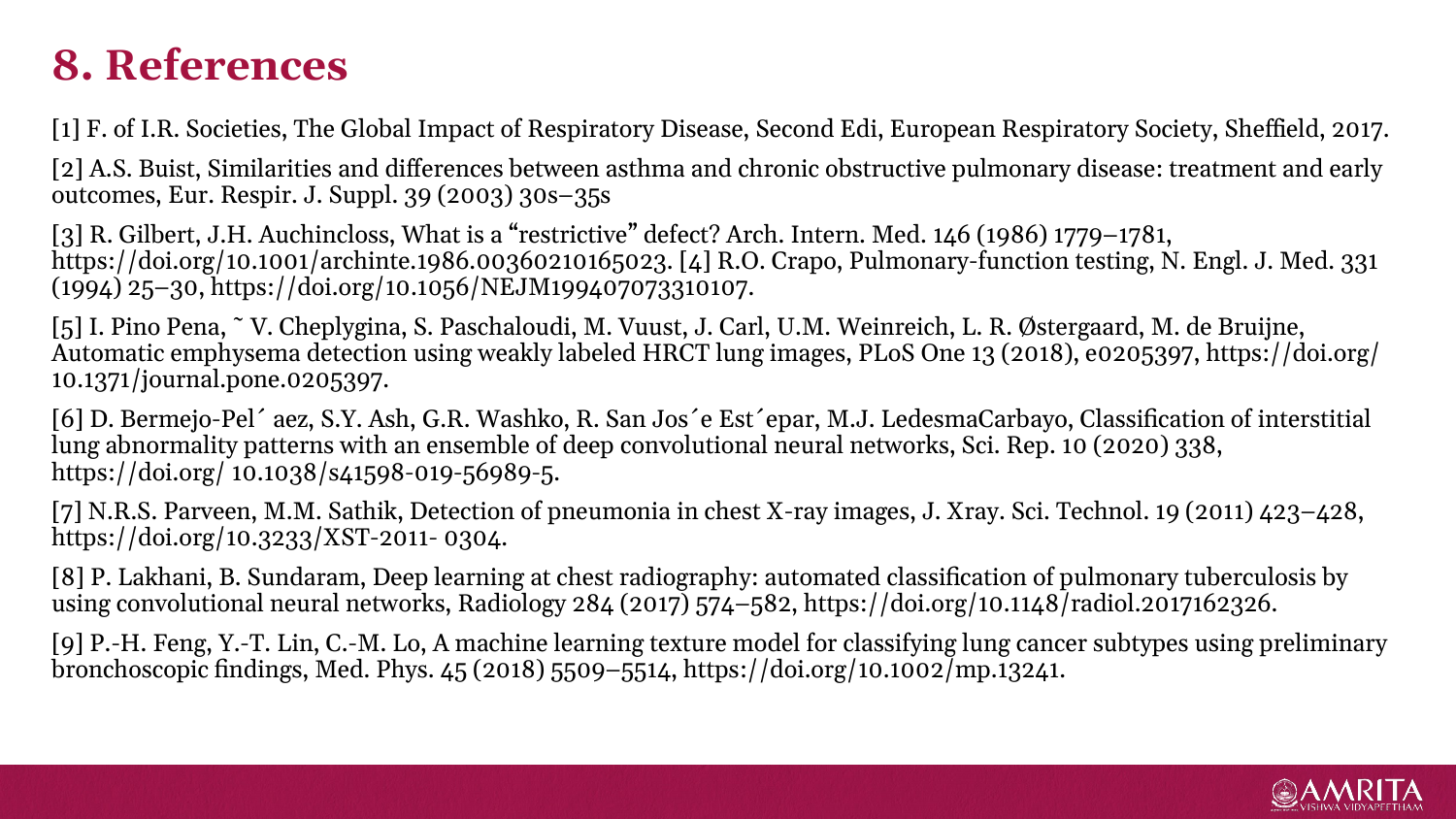

# 8. References
[1] F. of I.R. Societies, The Global Impact of Respiratory Disease, Second Edi, European Respiratory Society, Sheffield, 2017.
[2] A.S. Buist, Similarities and differences between asthma and chronic obstructive pulmonary disease: treatment and early outcomes, Eur. Respir. J. Suppl. 39 (2003) 30s–35s
[3] R. Gilbert, J.H. Auchincloss, What is a “restrictive” defect? Arch. Intern. Med. 146 (1986) 1779–1781, https://doi.org/10.1001/archinte.1986.00360210165023. [4] R.O. Crapo, Pulmonary-function testing, N. Engl. J. Med. 331 (1994) 25–30, https://doi.org/10.1056/NEJM199407073310107.
[5] I. Pino Pena, ˜ V. Cheplygina, S. Paschaloudi, M. Vuust, J. Carl, U.M. Weinreich, L. R. Østergaard, M. de Bruijne, Automatic emphysema detection using weakly labeled HRCT lung images, PLoS One 13 (2018), e0205397, https://doi.org/ 10.1371/journal.pone.0205397.
[6] D. Bermejo-Pel´ aez, S.Y. Ash, G.R. Washko, R. San Jos´e Est´epar, M.J. LedesmaCarbayo, Classification of interstitial lung abnormality patterns with an ensemble of deep convolutional neural networks, Sci. Rep. 10 (2020) 338, https://doi.org/ 10.1038/s41598-019-56989-5.
[7] N.R.S. Parveen, M.M. Sathik, Detection of pneumonia in chest X-ray images, J. Xray. Sci. Technol. 19 (2011) 423–428, https://doi.org/10.3233/XST-2011- 0304.
[8] P. Lakhani, B. Sundaram, Deep learning at chest radiography: automated classification of pulmonary tuberculosis by using convolutional neural networks, Radiology 284 (2017) 574–582, https://doi.org/10.1148/radiol.2017162326.
[9] P.-H. Feng, Y.-T. Lin, C.-M. Lo, A machine learning texture model for classifying lung cancer subtypes using preliminary bronchoscopic findings, Med. Phys. 45 (2018) 5509–5514, https://doi.org/10.1002/mp.13241.